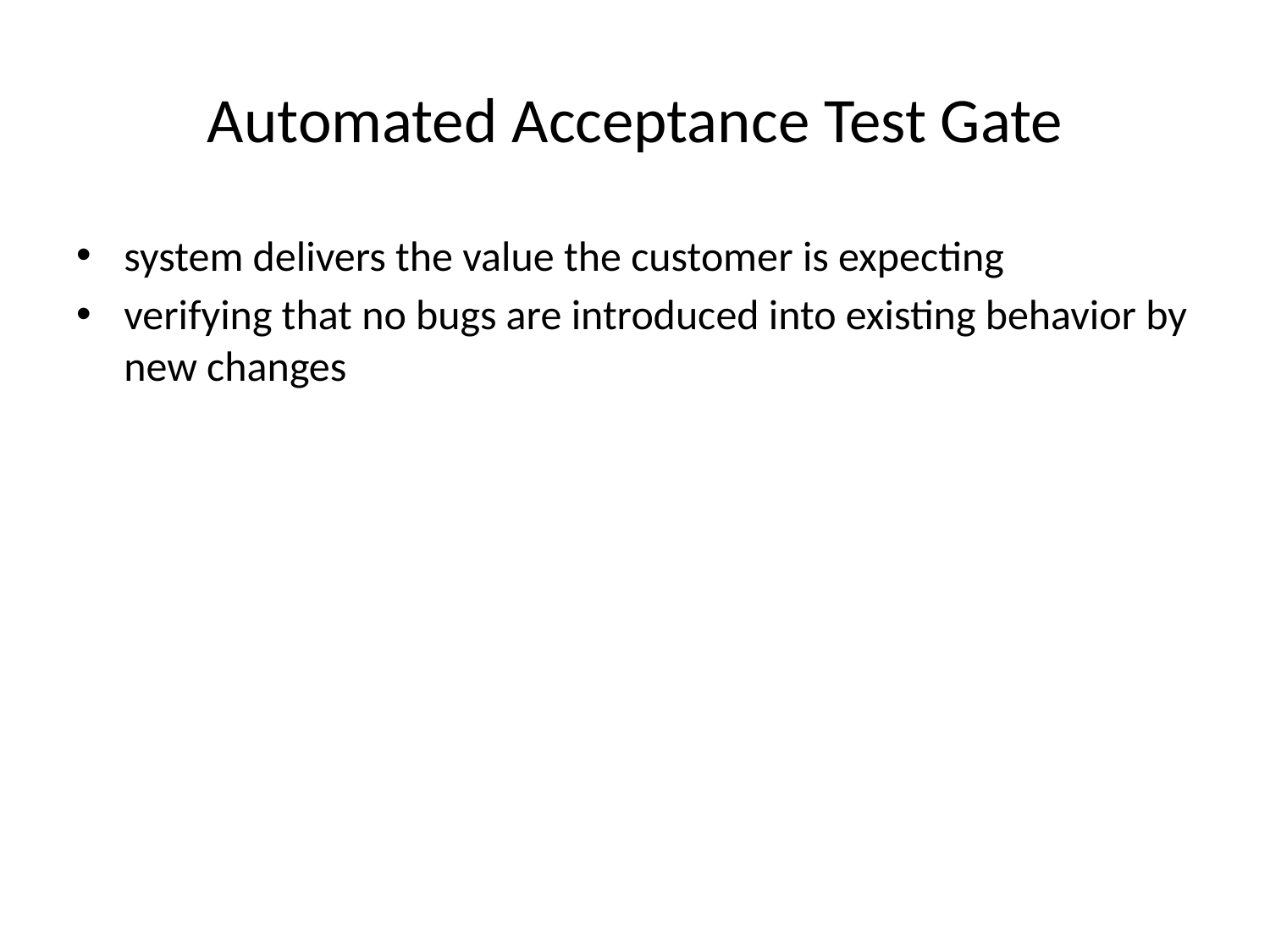

# Automated Acceptance Test Gate
system delivers the value the customer is expecting
verifying that no bugs are introduced into existing behavior by new changes